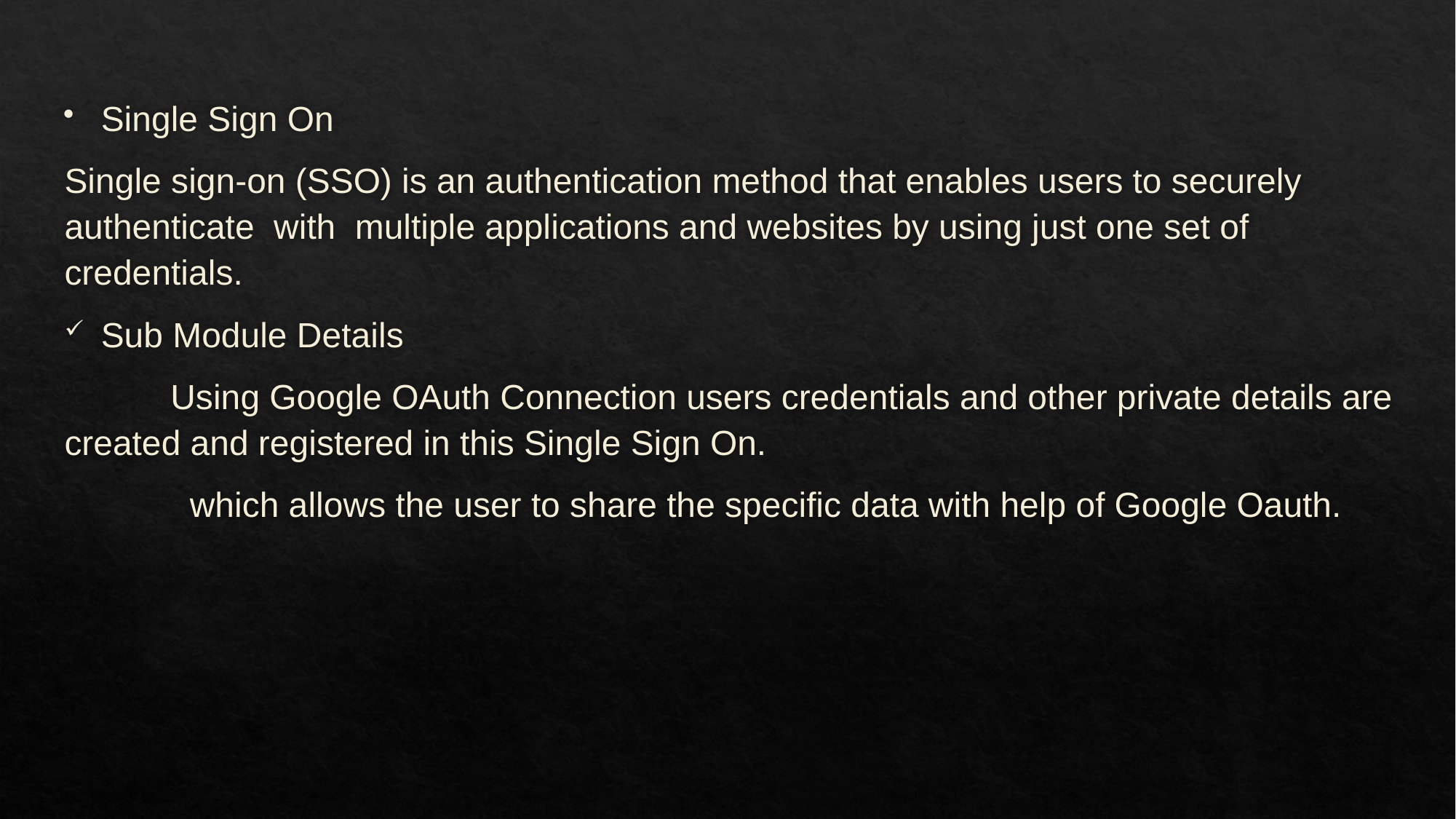

Single Sign On
Single sign-on (SSO) is an authentication method that enables users to securely authenticate  with  multiple applications and websites by using just one set of credentials.
Sub Module Details
           Using Google OAuth Connection users credentials and other private details are created and registered in this Single Sign On.
             which allows the user to share the specific data with help of Google Oauth.